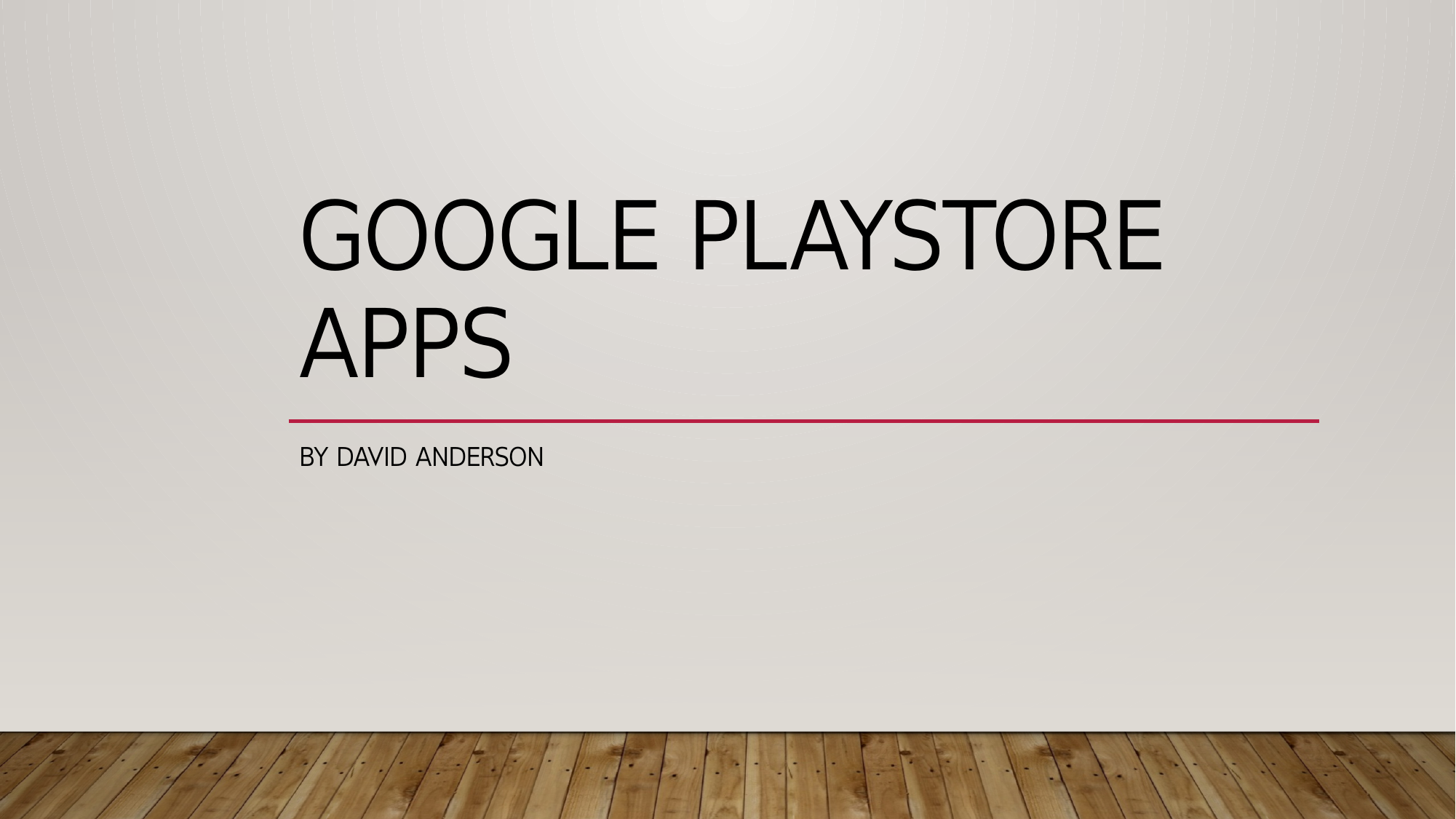

# Google Playstore Apps
By David Anderson